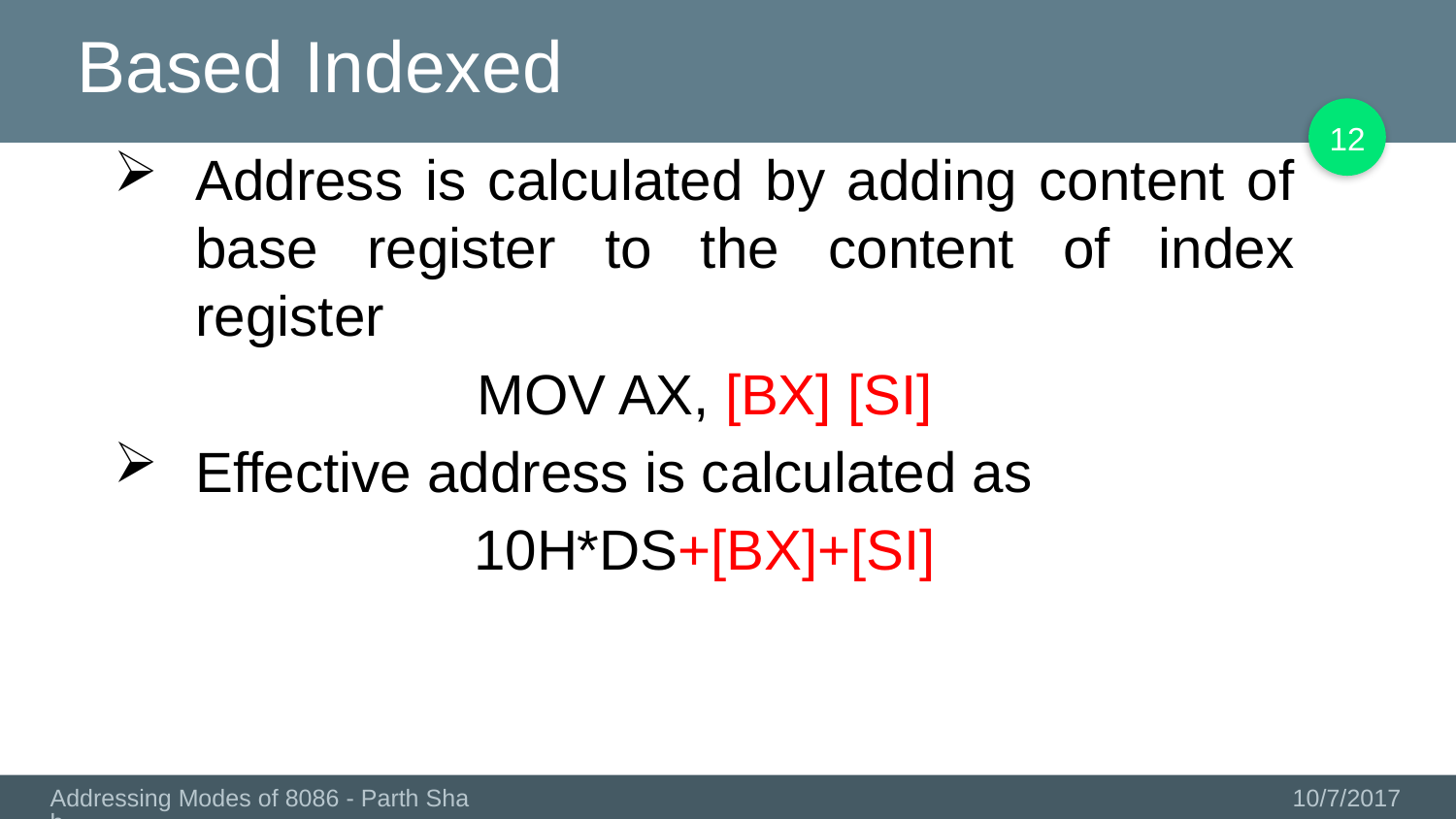

# Based Indexed
12
Address is calculated by adding content of base register to the content of index register
MOV AX, [BX] [SI]
Effective address is calculated as
10H*DS+[BX]+[SI]
Addressing Modes of 8086 - Parth Shah
10/7/2017